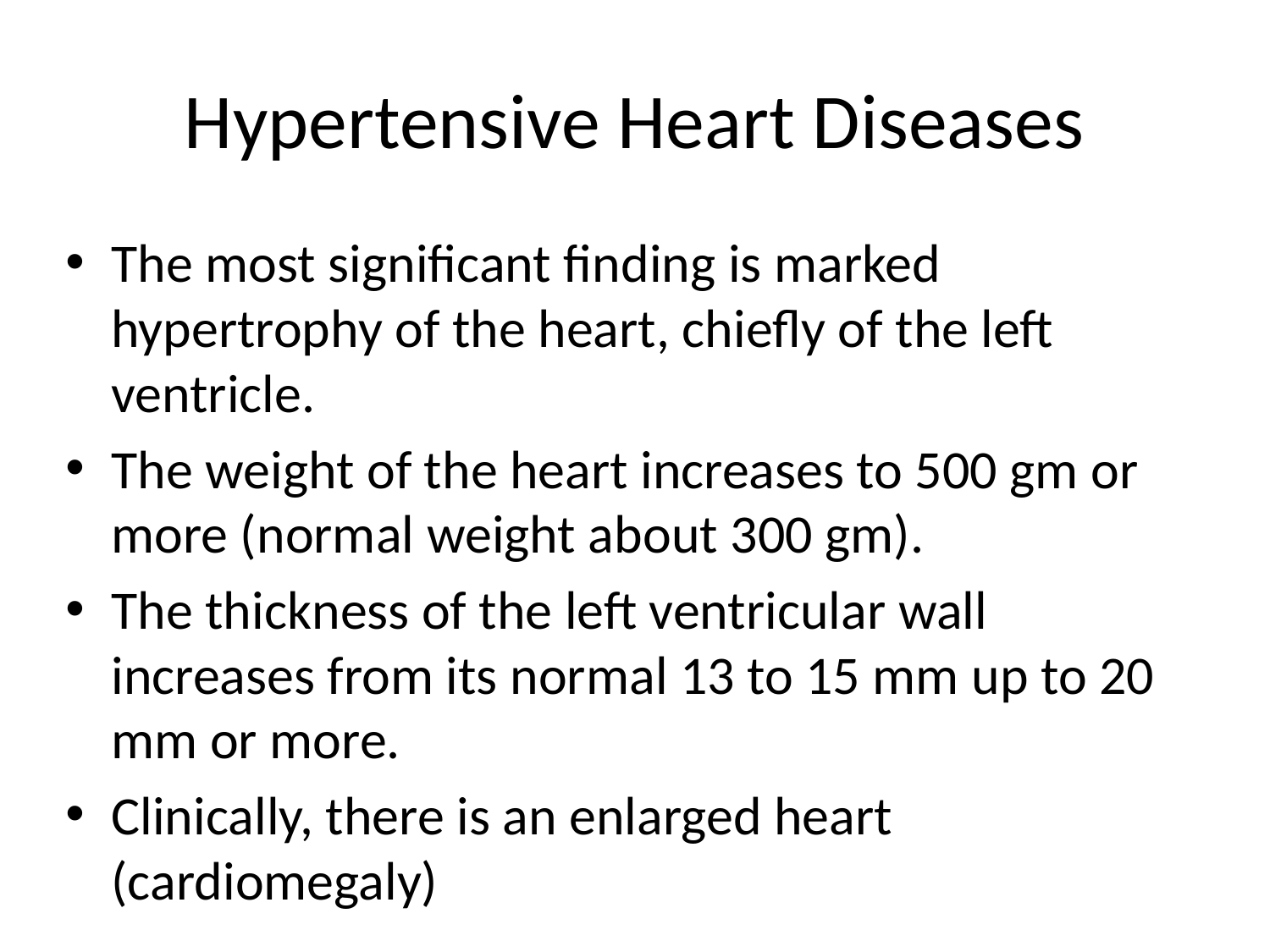

# Hypertensive Heart Diseases
The most significant finding is marked hypertrophy of the heart, chiefly of the left ventricle.
The weight of the heart increases to 500 gm or more (normal weight about 300 gm).
The thickness of the left ventricular wall increases from its normal 13 to 15 mm up to 20 mm or more.
Clinically, there is an enlarged heart (cardiomegaly)